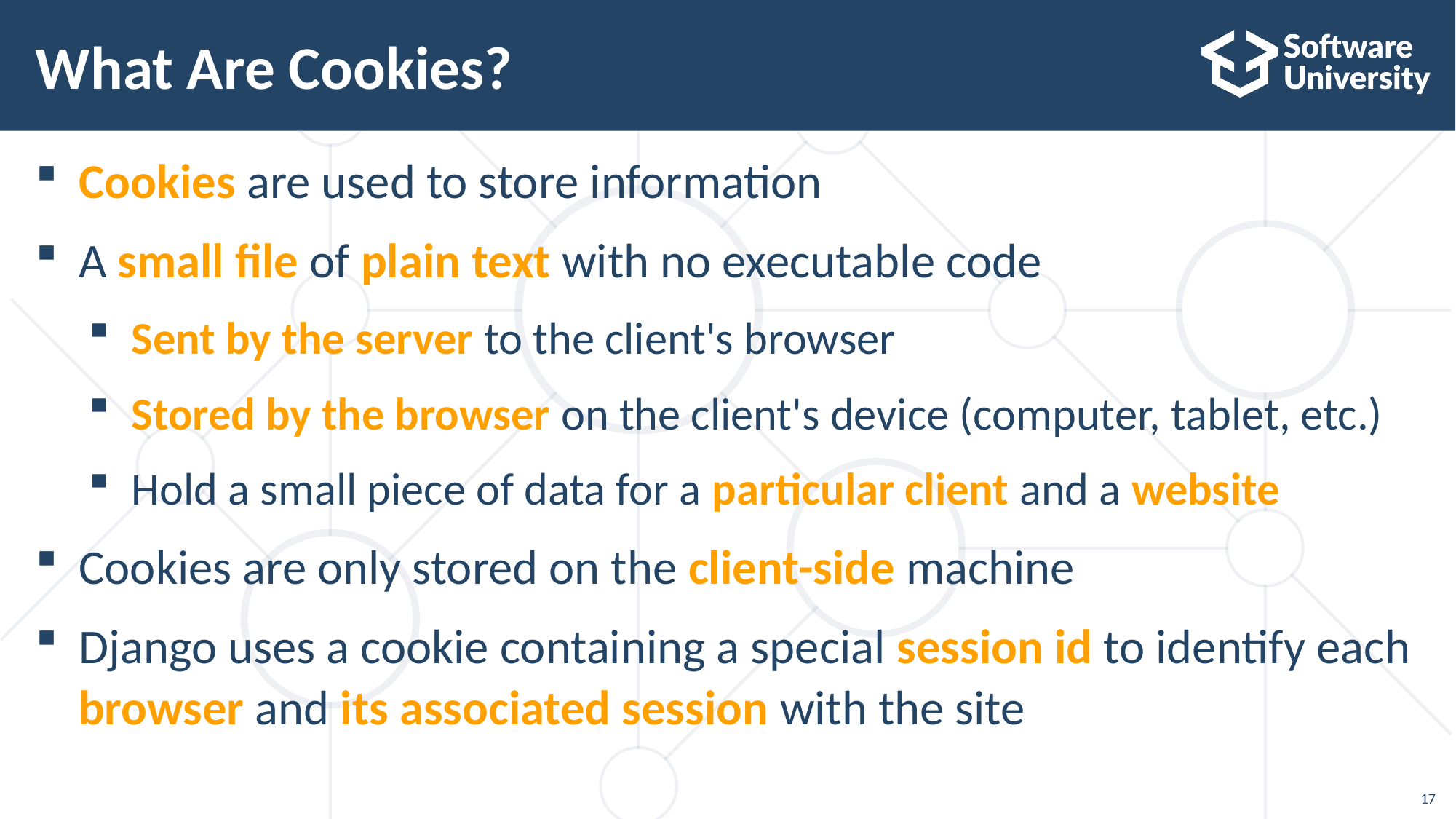

# What Are Cookies?
Cookies are used to store information
A small file of plain text with no executable code
Sent by the server to the client's browser
Stored by the browser on the client's device (computer, tablet, etc.)
Hold a small piece of data for a particular client and a website
Cookies are only stored on the client-side machine
Django uses a cookie containing a special session id to identify each browser and its associated session with the site
17